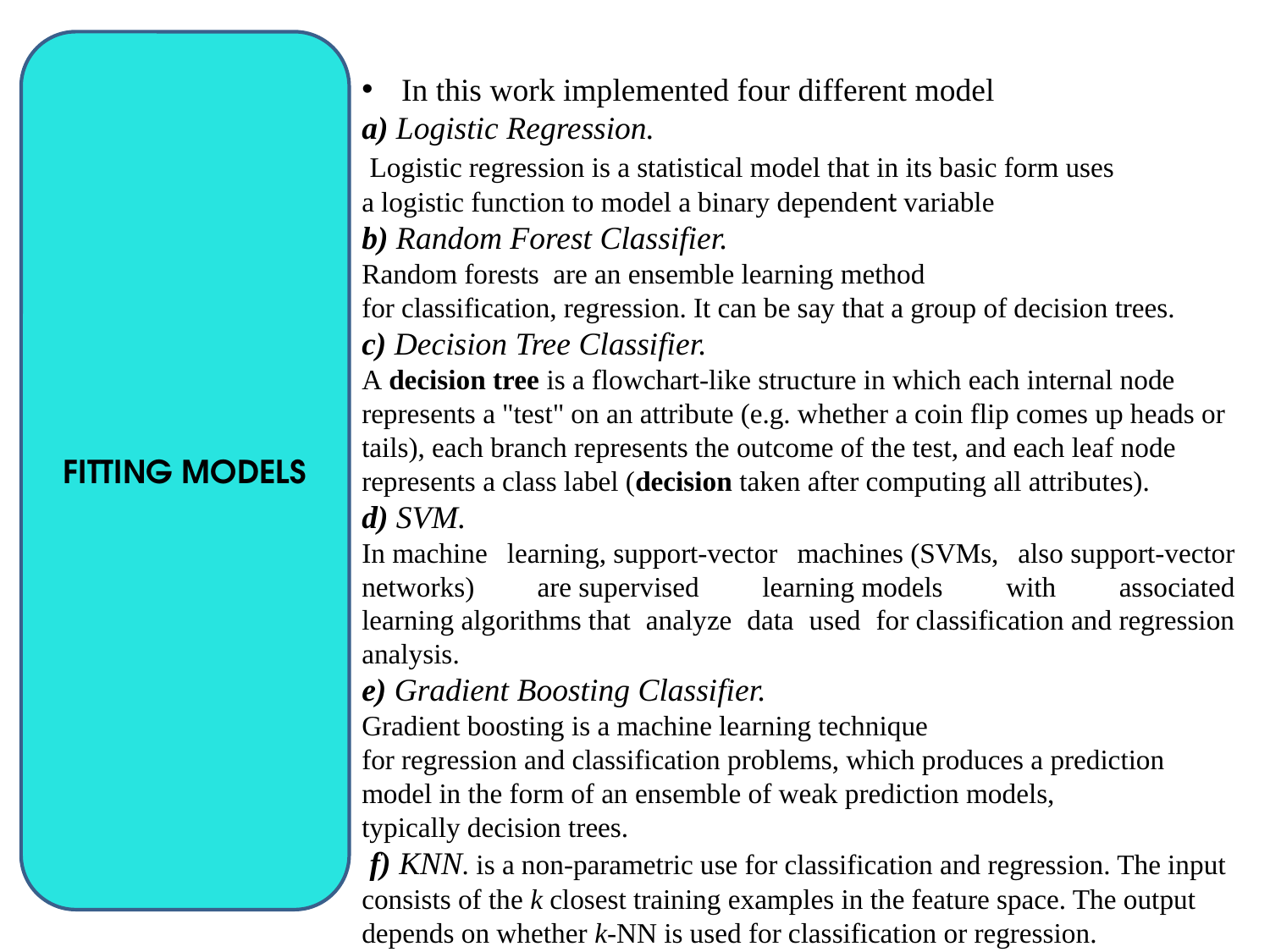

FITTING MODELS
In this work implemented four different model
a) Logistic Regression.
 Logistic regression is a statistical model that in its basic form uses a logistic function to model a binary dependent variable
b) Random Forest Classifier.
Random forests  are an ensemble learning method for classification, regression. It can be say that a group of decision trees.
c) Decision Tree Classifier.
A decision tree is a flowchart-like structure in which each internal node represents a "test" on an attribute (e.g. whether a coin flip comes up heads or tails), each branch represents the outcome of the test, and each leaf node represents a class label (decision taken after computing all attributes).
d) SVM.
In machine learning, support-vector machines (SVMs, also support-vector networks) are supervised learning models with associated learning algorithms that analyze data used for classification and regression analysis.
e) Gradient Boosting Classifier.
Gradient boosting is a machine learning technique for regression and classification problems, which produces a prediction model in the form of an ensemble of weak prediction models, typically decision trees.
 f) KNN. is a non-parametric use for classification and regression. The input consists of the k closest training examples in the feature space. The output depends on whether k-NN is used for classification or regression.